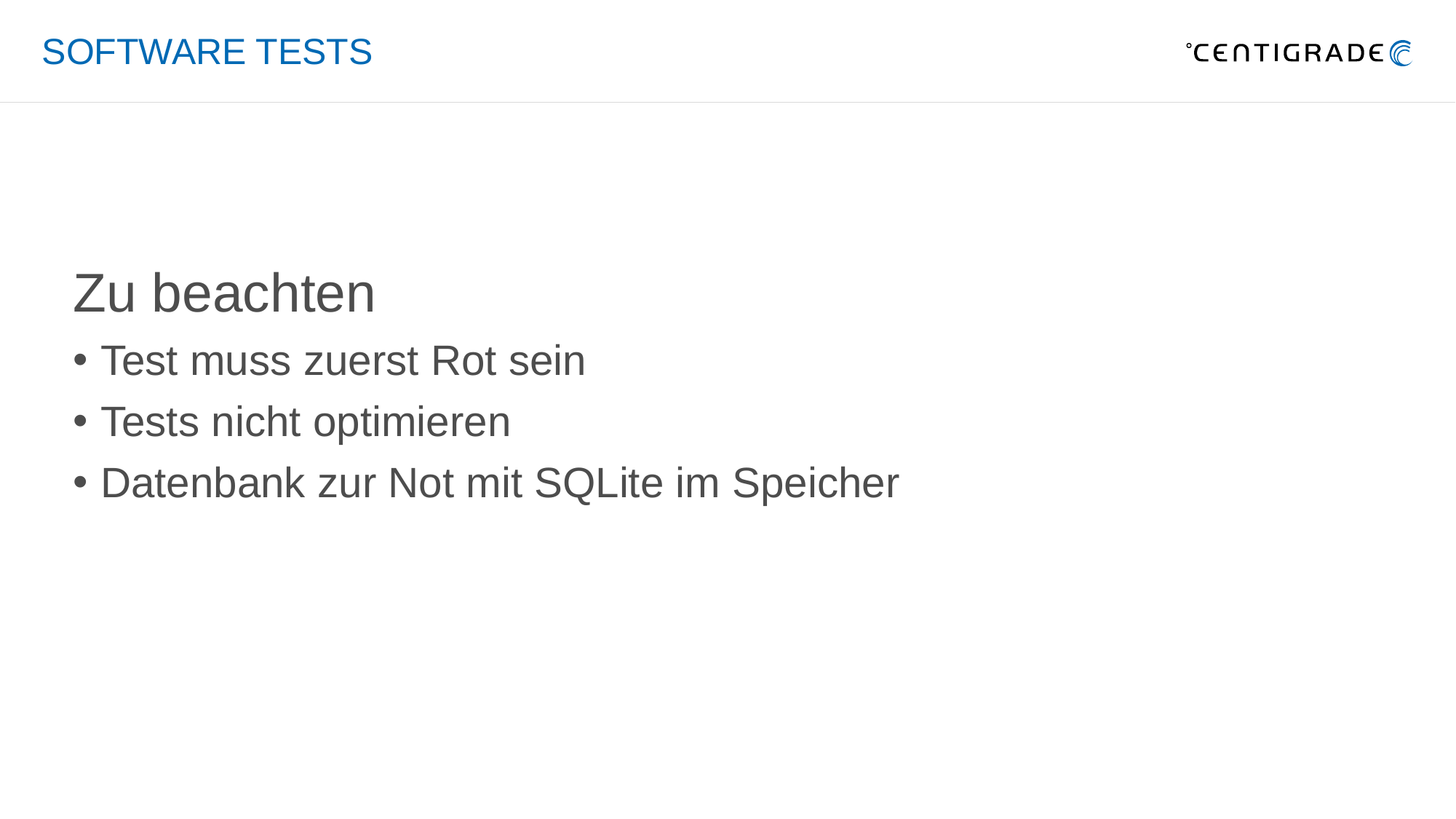

# Software Tests
Zu beachten
Test muss zuerst Rot sein
Tests nicht optimieren
Datenbank zur Not mit SQLite im Speicher